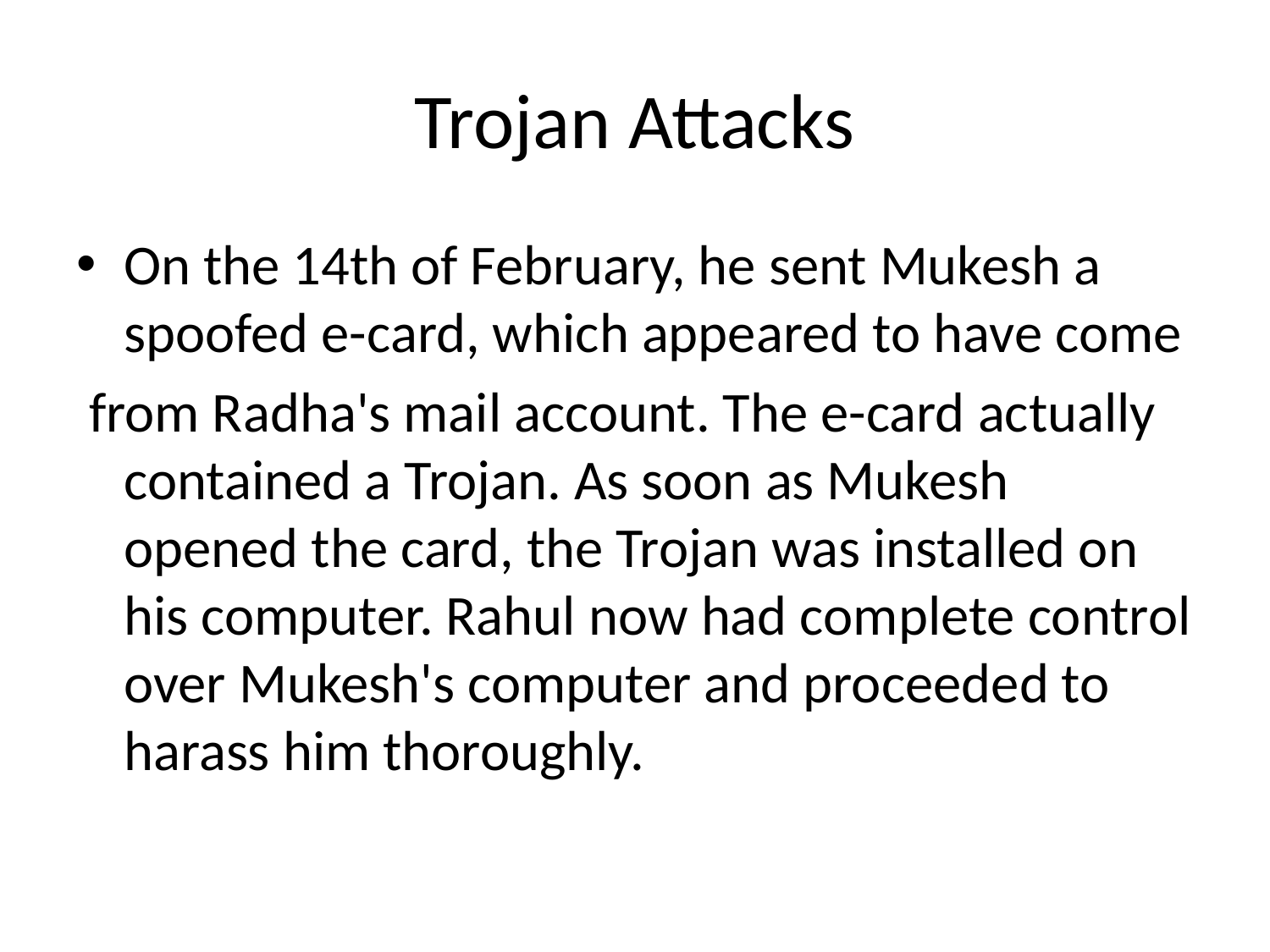

# Trojan Attacks
On the 14th of February, he sent Mukesh a spoofed e-card, which appeared to have come
 from Radha's mail account. The e-card actually contained a Trojan. As soon as Mukesh opened the card, the Trojan was installed on his computer. Rahul now had complete control over Mukesh's computer and proceeded to harass him thoroughly.